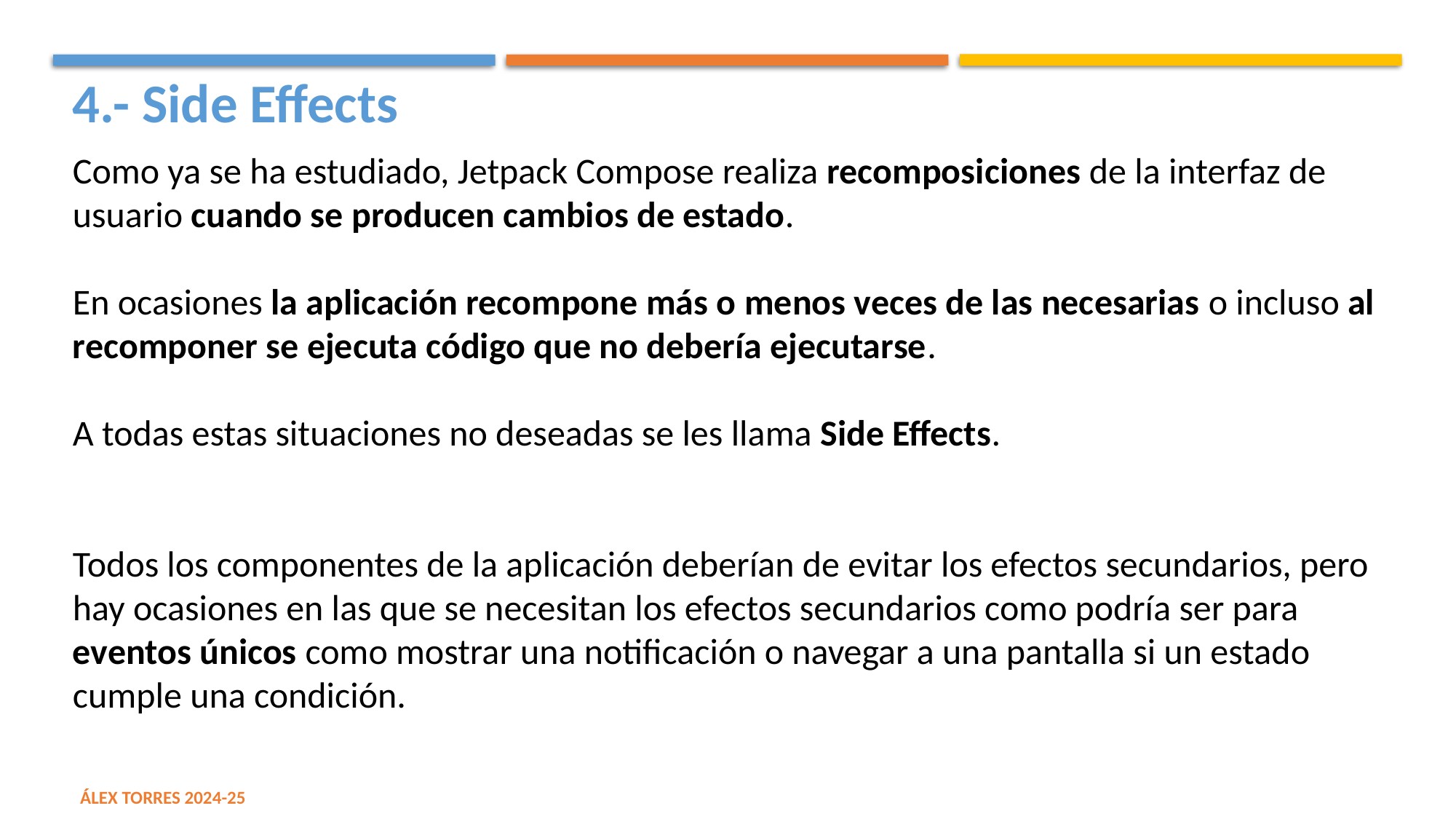

4.- Side Effects
Como ya se ha estudiado, Jetpack Compose realiza recomposiciones de la interfaz de usuario cuando se producen cambios de estado.

En ocasiones la aplicación recompone más o menos veces de las necesarias o incluso al recomponer se ejecuta código que no debería ejecutarse.

A todas estas situaciones no deseadas se les llama Side Effects.

Todos los componentes de la aplicación deberían de evitar los efectos secundarios, pero hay ocasiones en las que se necesitan los efectos secundarios como podría ser para eventos únicos como mostrar una notificación o navegar a una pantalla si un estado cumple una condición.